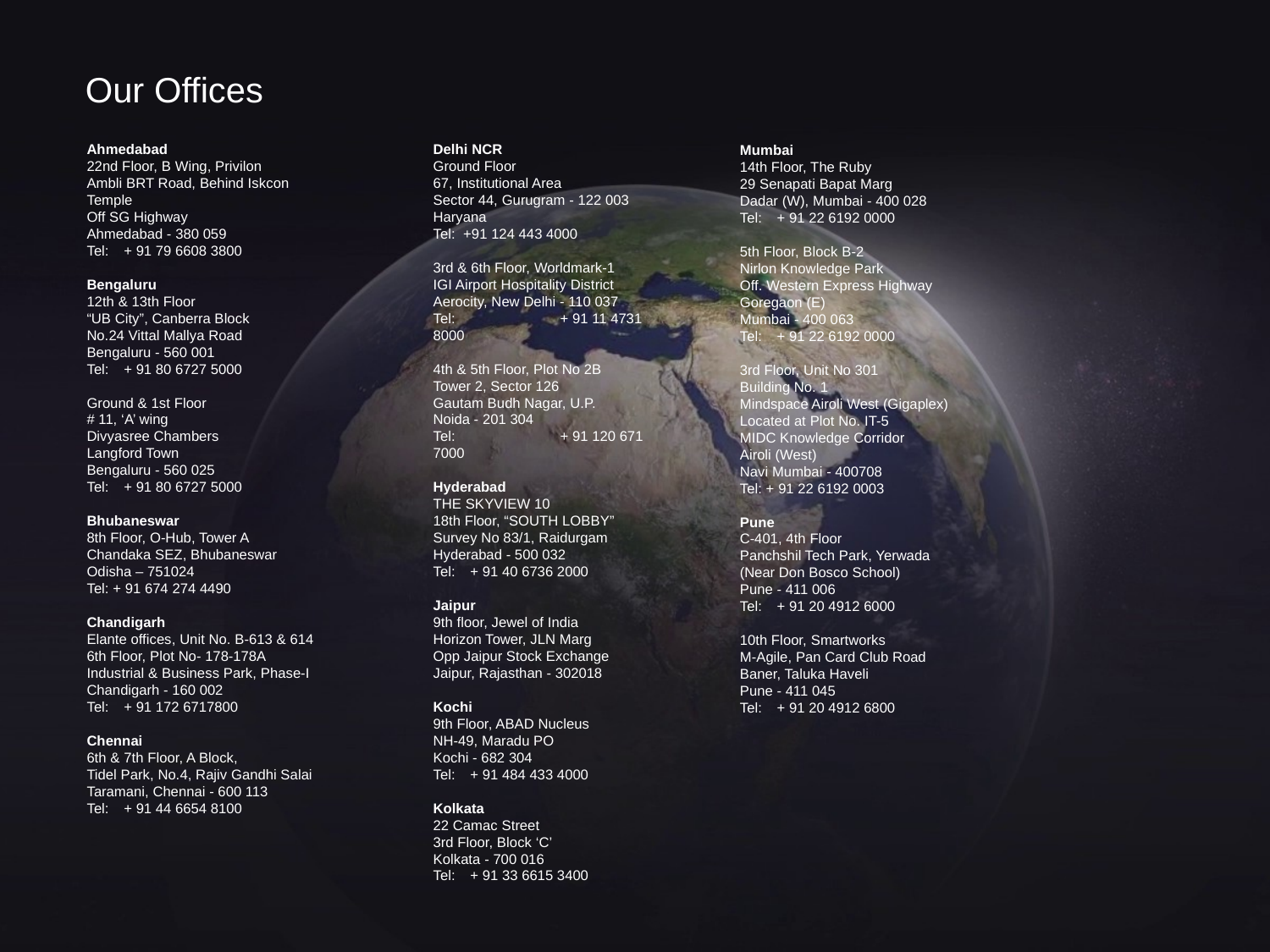

Our Offices
Ahmedabad
22nd Floor, B Wing, Privilon
Ambli BRT Road, Behind Iskcon Temple
Off SG Highway
Ahmedabad - 380 059
Tel:	+ 91 79 6608 3800

Bengaluru
12th & 13th Floor
“UB City”, Canberra Block
No.24 Vittal Mallya Road
Bengaluru - 560 001
Tel:	+ 91 80 6727 5000

Ground & 1st Floor
# 11, ‘A’ wing
Divyasree Chambers
Langford Town
Bengaluru - 560 025
Tel:	+ 91 80 6727 5000

Bhubaneswar
8th Floor, O-Hub, Tower A
Chandaka SEZ, Bhubaneswar
Odisha – 751024
Tel: + 91 674 274 4490

Chandigarh
Elante offices, Unit No. B-613 & 614
6th Floor, Plot No- 178-178A
Industrial & Business Park, Phase-I
Chandigarh - 160 002
Tel:	+ 91 172 6717800

Chennai
6th & 7th Floor, A Block,
Tidel Park, No.4, Rajiv Gandhi Salai
Taramani, Chennai - 600 113
Tel:	+ 91 44 6654 8100
Delhi NCR
Ground Floor
67, Institutional Area
Sector 44, Gurugram - 122 003
Haryana
Tel:  +91 124 443 4000

3rd & 6th Floor, Worldmark-1
IGI Airport Hospitality District
Aerocity, New Delhi - 110 037
Tel: 	+ 91 11 4731 8000

4th & 5th Floor, Plot No 2B
Tower 2, Sector 126
Gautam Budh Nagar, U.P.
Noida - 201 304
Tel:	+ 91 120 671 7000

Hyderabad
THE SKYVIEW 10
18th Floor, “SOUTH LOBBY”
Survey No 83/1, Raidurgam
Hyderabad - 500 032
Tel:	+ 91 40 6736 2000

Jaipur
9th floor, Jewel of India
Horizon Tower, JLN Marg
Opp Jaipur Stock Exchange
Jaipur, Rajasthan - 302018

Kochi
9th Floor, ABAD Nucleus
NH-49, Maradu PO
Kochi - 682 304
Tel:	+ 91 484 433 4000

Kolkata
22 Camac Street
3rd Floor, Block ‘C’
Kolkata - 700 016
Tel:	+ 91 33 6615 3400

Mumbai
14th Floor, The Ruby
29 Senapati Bapat Marg
Dadar (W), Mumbai - 400 028
Tel:	+ 91 22 6192 0000

5th Floor, Block B-2
Nirlon Knowledge Park
Off. Western Express Highway
Goregaon (E)
Mumbai - 400 063
Tel:	+ 91 22 6192 0000

3rd Floor, Unit No 301
Building No. 1
Mindspace Airoli West (Gigaplex)
Located at Plot No. IT-5
MIDC Knowledge Corridor
Airoli (West)
Navi Mumbai - 400708
Tel: + 91 22 6192 0003

Pune
C-401, 4th Floor
Panchshil Tech Park, Yerwada
(Near Don Bosco School)
Pune - 411 006
Tel: 	+ 91 20 4912 6000

10th Floor, Smartworks
M-Agile, Pan Card Club Road
Baner, Taluka Haveli
Pune - 411 045
Tel: 	+ 91 20 4912 6800